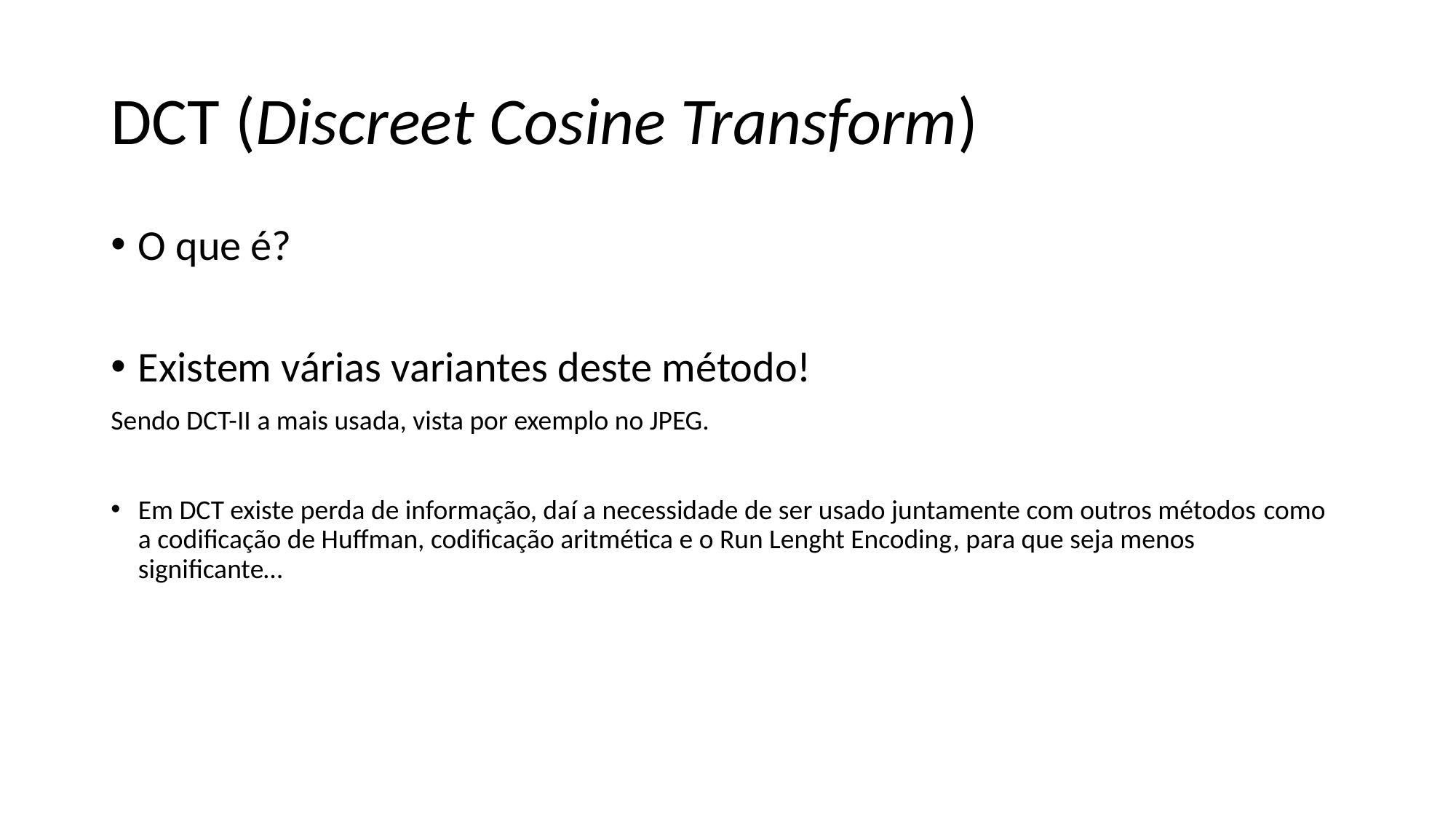

# DCT (Discreet Cosine Transform)
O que é?

Existem várias variantes deste método!
Sendo DCT-II a mais usada, vista por exemplo no JPEG.

Em DCT existe perda de informação, daí a necessidade de ser usado juntamente com outros métodos como a codificação de Huffman, codificação aritmética e o Run Lenght Encoding, para que seja menos significante…